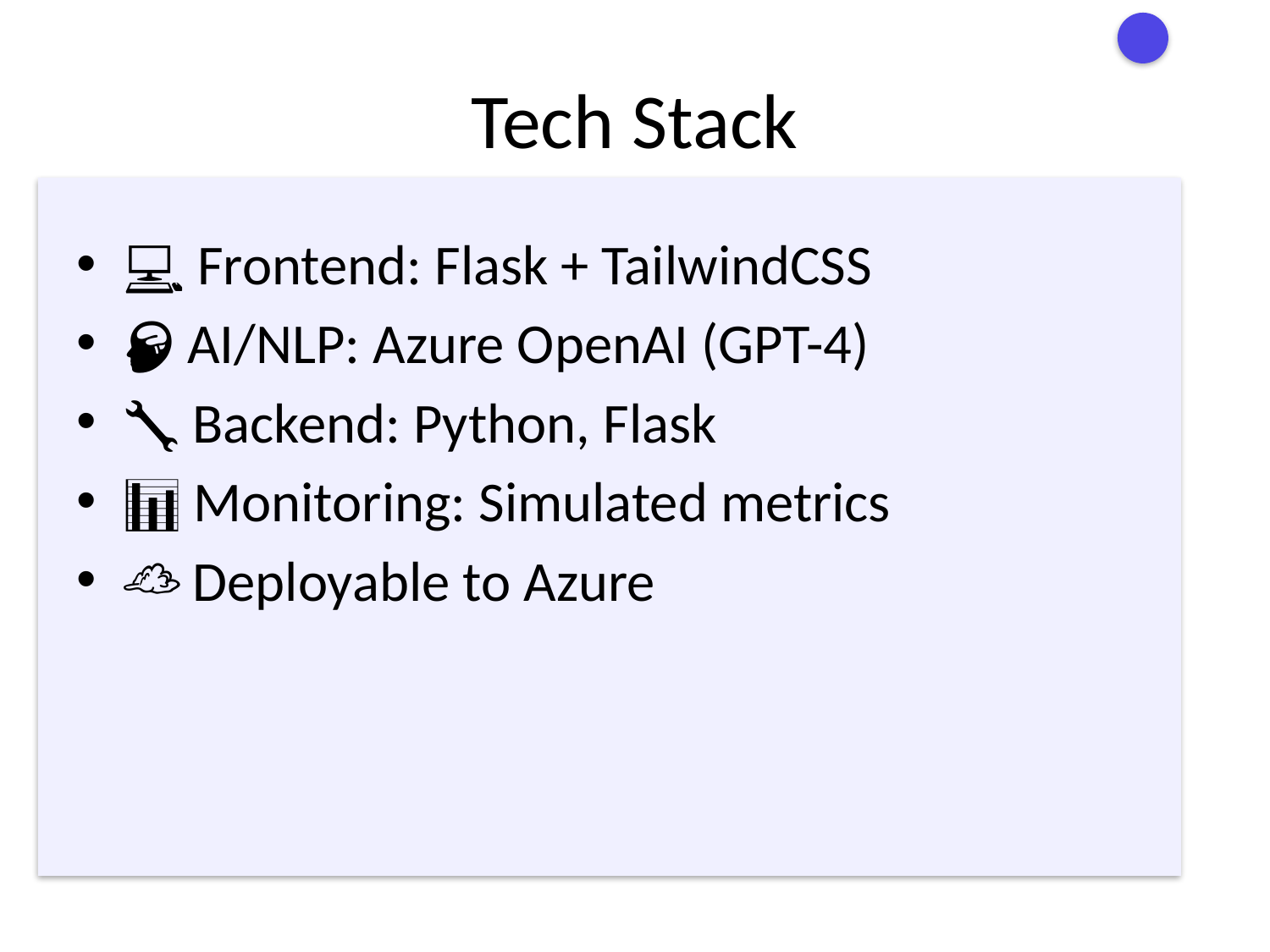

# Tech Stack

💻 Frontend: Flask + TailwindCSS
🧠 AI/NLP: Azure OpenAI (GPT-4)
🔧 Backend: Python, Flask
📊 Monitoring: Simulated metrics
☁️ Deployable to Azure